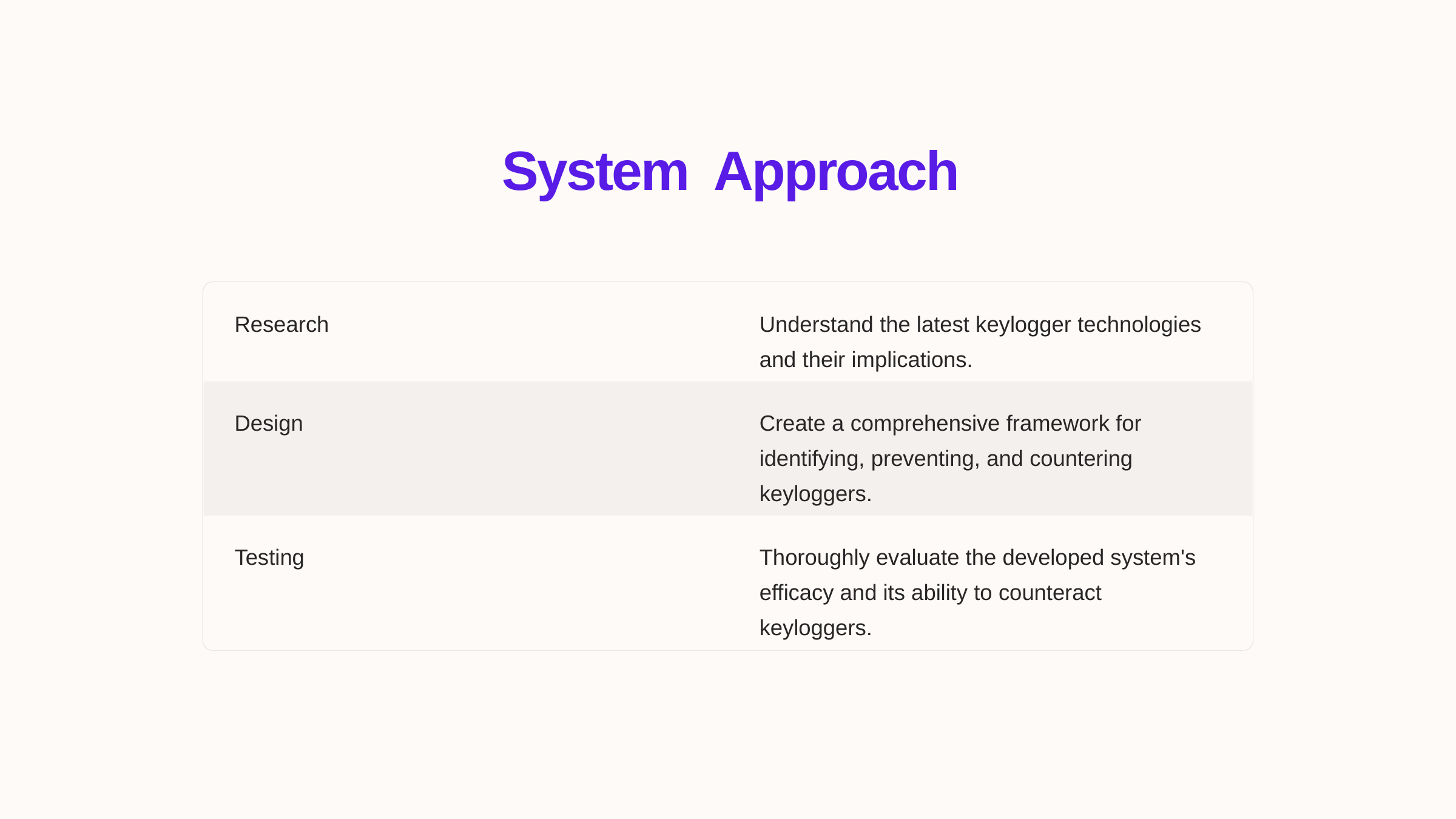

System  Approach

Research
Understand the latest keylogger technologies and their implications.

Design
Create a comprehensive framework for identifying, preventing, and countering keyloggers.

Testing
Thoroughly evaluate the developed system's efficacy and its ability to counteract keyloggers.